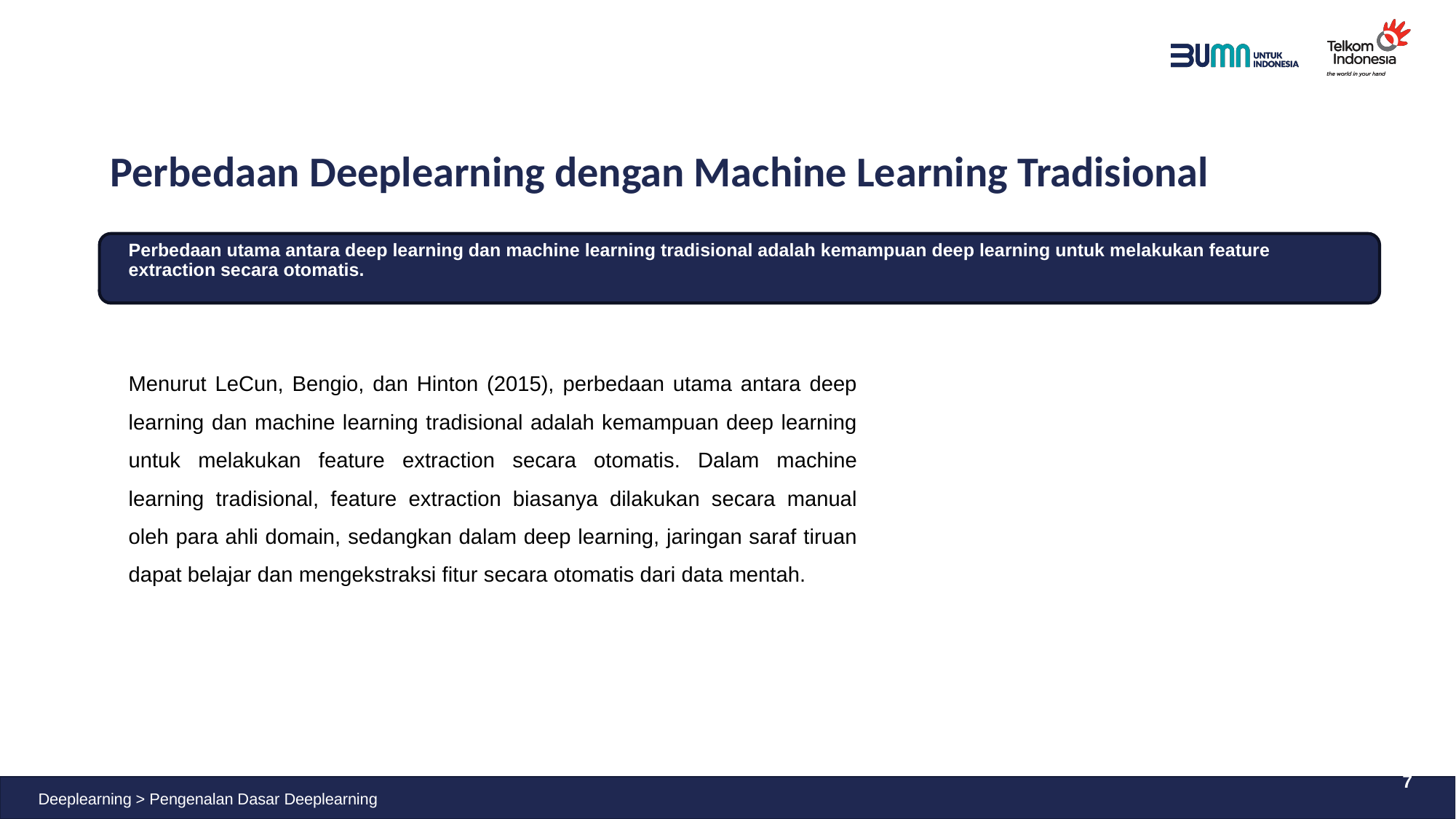

# Perbedaan Deeplearning dengan Machine Learning Tradisional
Perbedaan utama antara deep learning dan machine learning tradisional adalah kemampuan deep learning untuk melakukan feature extraction secara otomatis.
Menurut LeCun, Bengio, dan Hinton (2015), perbedaan utama antara deep learning dan machine learning tradisional adalah kemampuan deep learning untuk melakukan feature extraction secara otomatis. Dalam machine learning tradisional, feature extraction biasanya dilakukan secara manual oleh para ahli domain, sedangkan dalam deep learning, jaringan saraf tiruan dapat belajar dan mengekstraksi fitur secara otomatis dari data mentah.
7
Deeplearning > Pengenalan Dasar Deeplearning